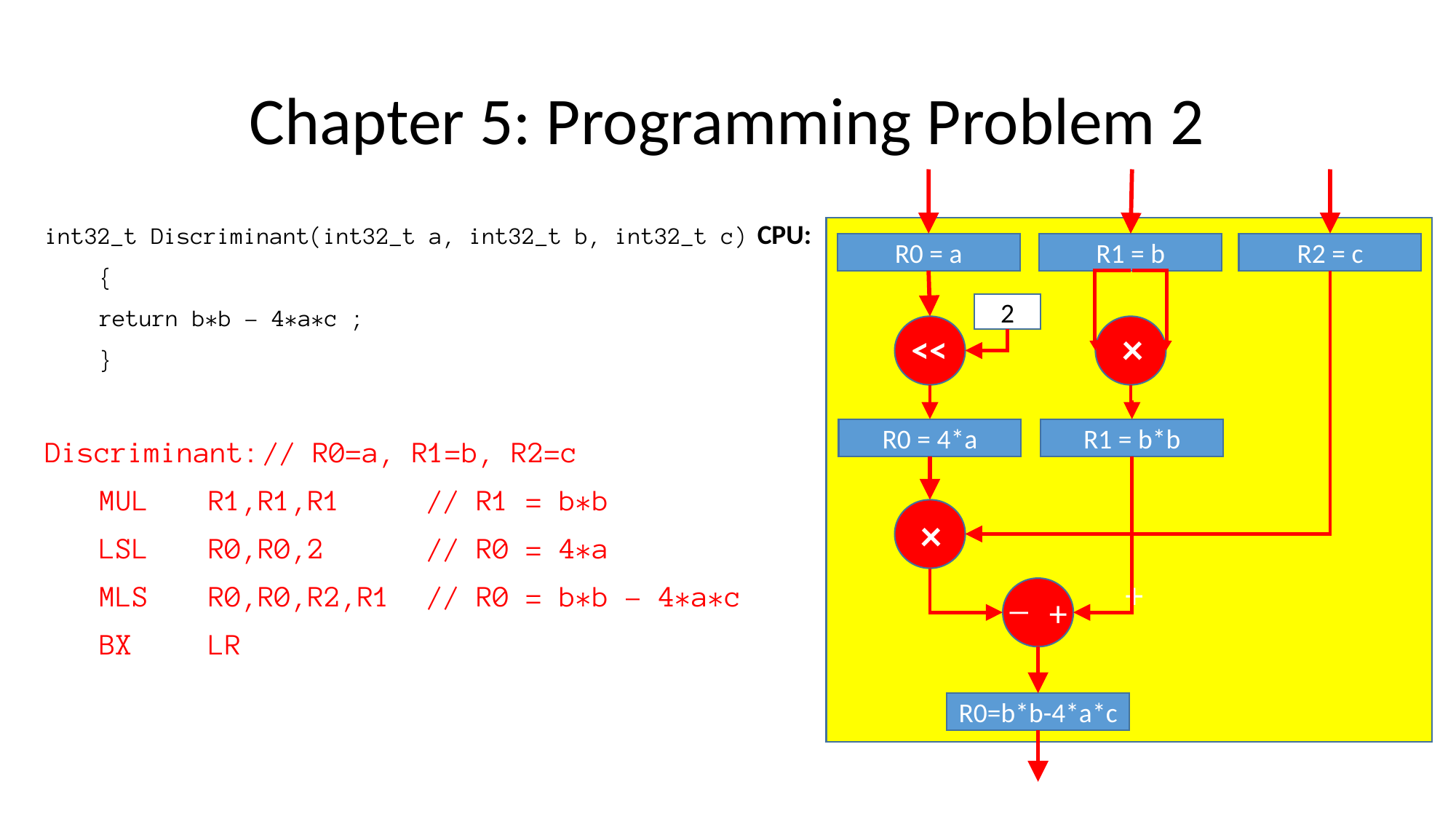

# Chapter 5: Programming Problem 2
CPU:
int32_t Discriminant(int32_t a, int32_t b, int32_t c)
{
return b*b – 4*a*c ;
}

Discriminant:	// R0=a, R1=b, R2=c
MUL	R1,R1,R1	// R1 = b*b
LSL	R0,R0,2	// R0 = 4*a
MLS	R0,R0,R2,R1	// R0 = b*b – 4*a*c
BX	LR

R0 = a
R2 = c
R1 = b
2
×

<<
R0 = 4*a
R1 = b*b

×
+

─
─
+
R0=b*b-4*a*c